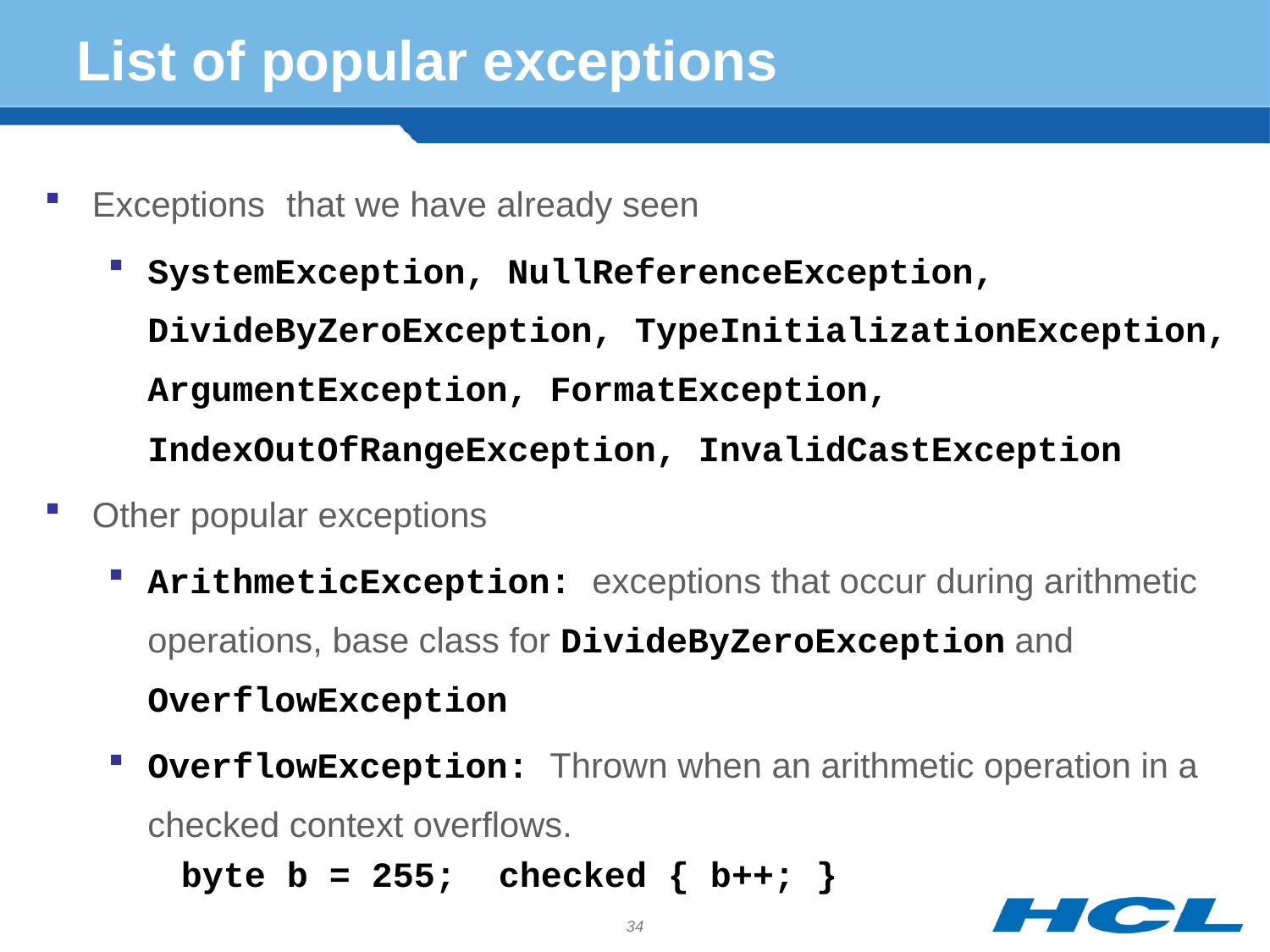

# List of popular exceptions
Exceptions that we have already seen
SystemException, NullReferenceException, DivideByZeroException, TypeInitializationException, ArgumentException, FormatException, IndexOutOfRangeException, InvalidCastException
Other popular exceptions
ArithmeticException: exceptions that occur during arithmetic operations, base class for DivideByZeroException and OverflowException
OverflowException: Thrown when an arithmetic operation in a checked context overflows.
	 byte b = 255;  checked { b++; }
34